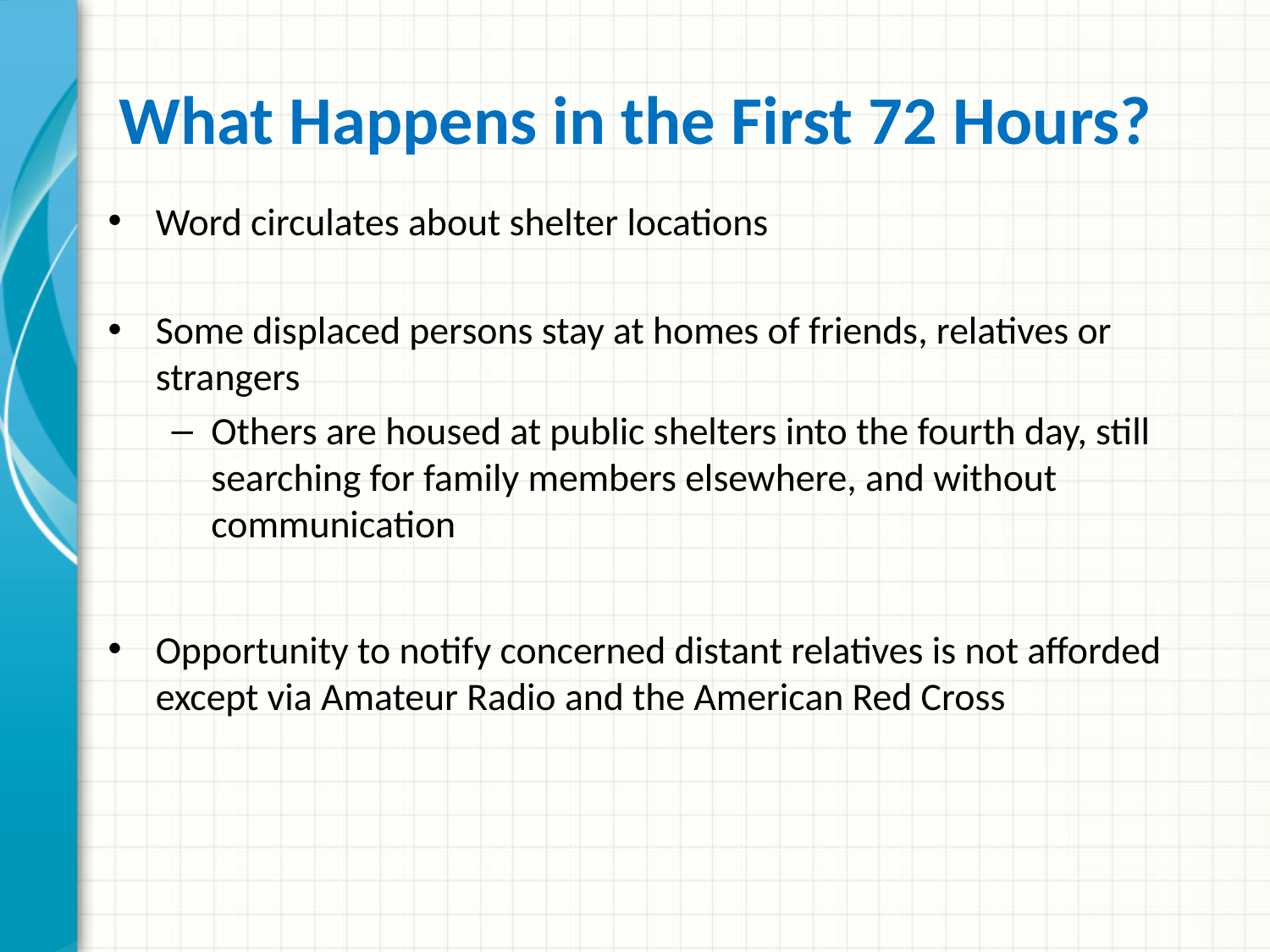

# What Happens in the First 72 Hours?
Word circulates about shelter locations

Some displaced persons stay at homes of friends, relatives or strangers
Others are housed at public shelters into the fourth day, still searching for family members elsewhere, and without communication

Opportunity to notify concerned distant relatives is not afforded except via Amateur Radio and the American Red Cross